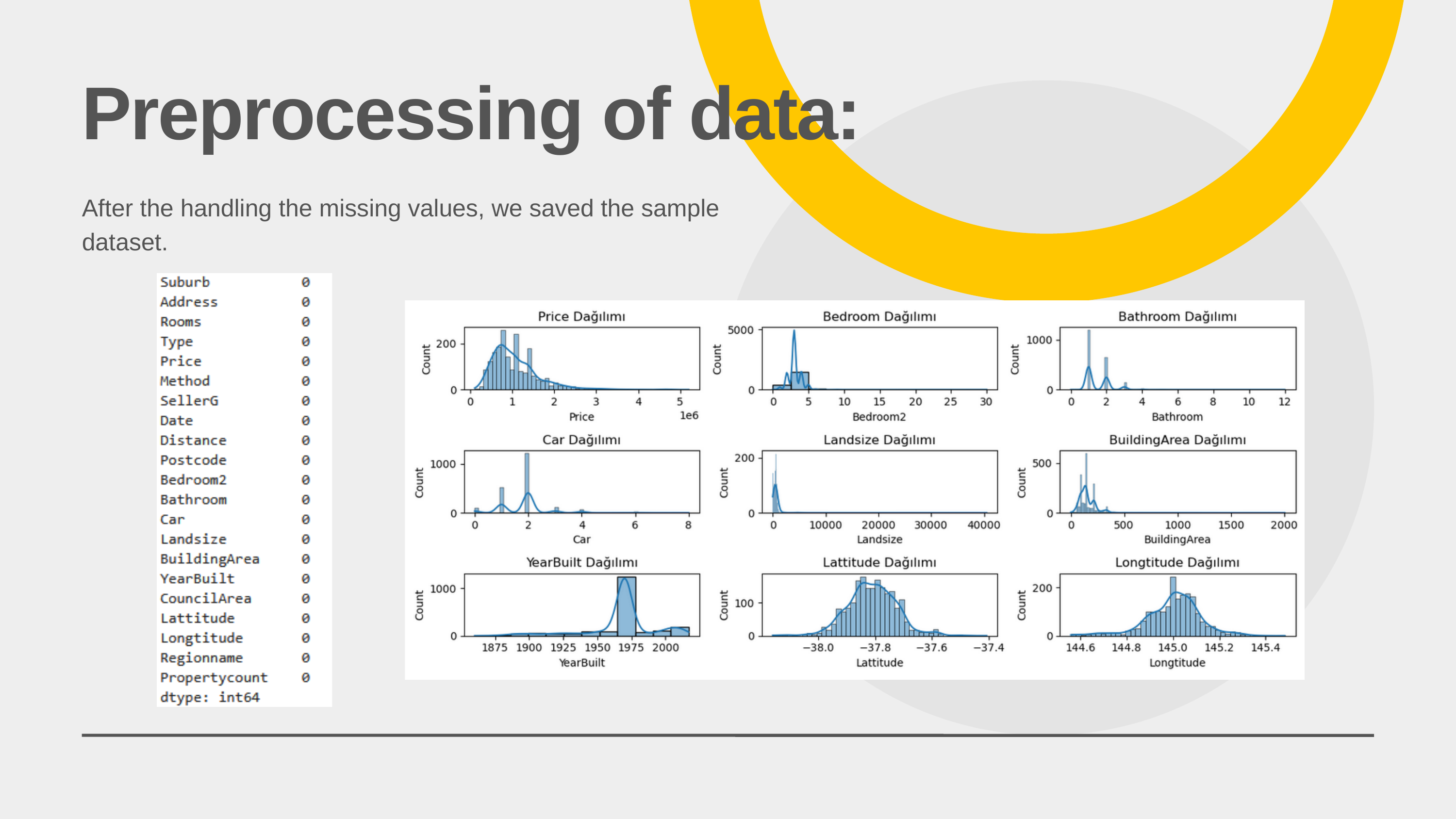

Preprocessing of data:
After the handling the missing values, we saved the sample dataset.